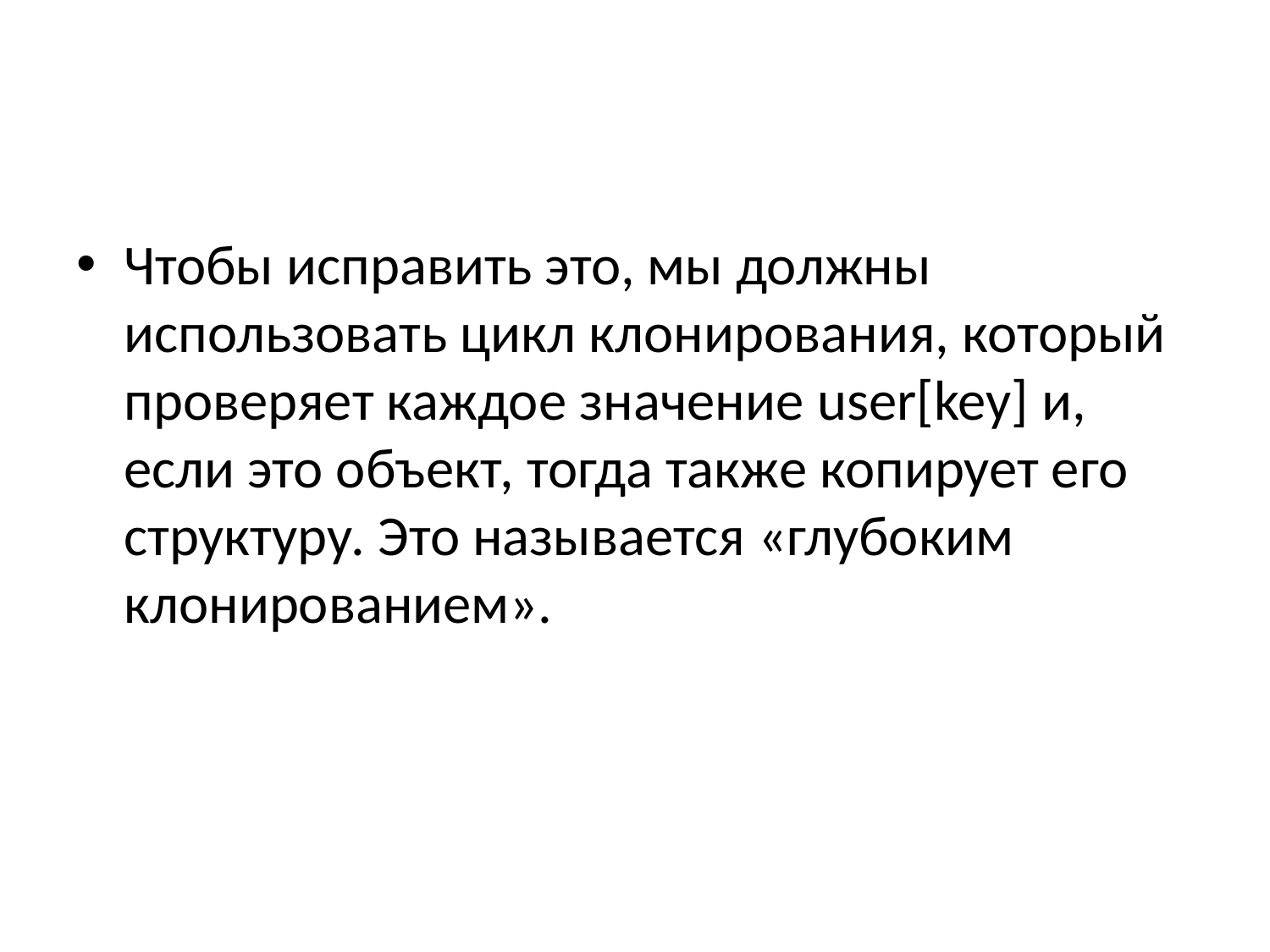

#
Чтобы исправить это, мы должны использовать цикл клонирования, который проверяет каждое значение user[key] и, если это объект, тогда также копирует его структуру. Это называется «глубоким клонированием».